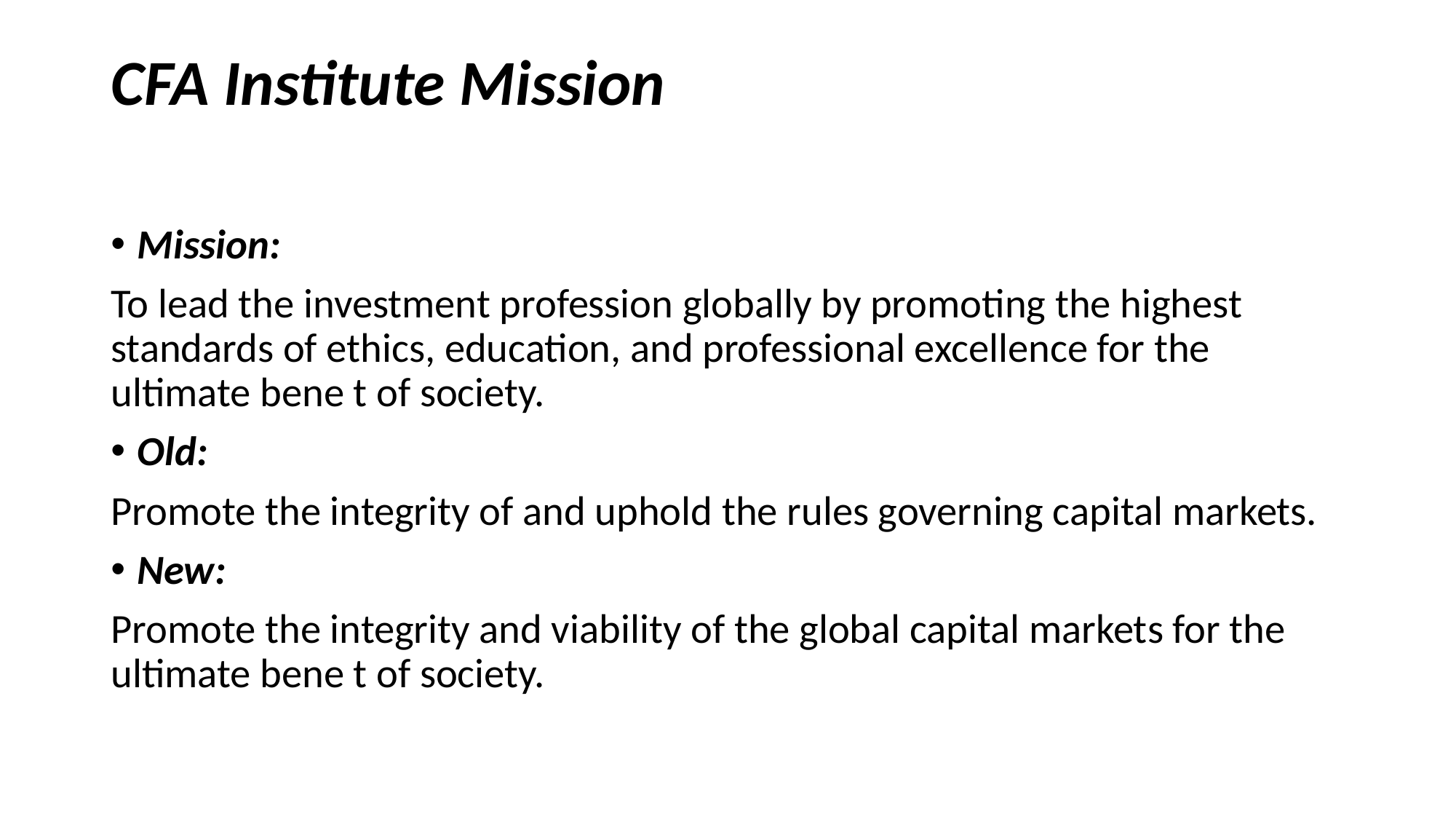

# CFA Institute Mission
Mission:
To lead the investment profession globally by promoting the highest standards of ethics, education, and professional excellence for the ultimate bene t of society.
Old:
Promote the integrity of and uphold the rules governing capital markets.
New:
Promote the integrity and viability of the global capital markets for the ultimate bene t of society.